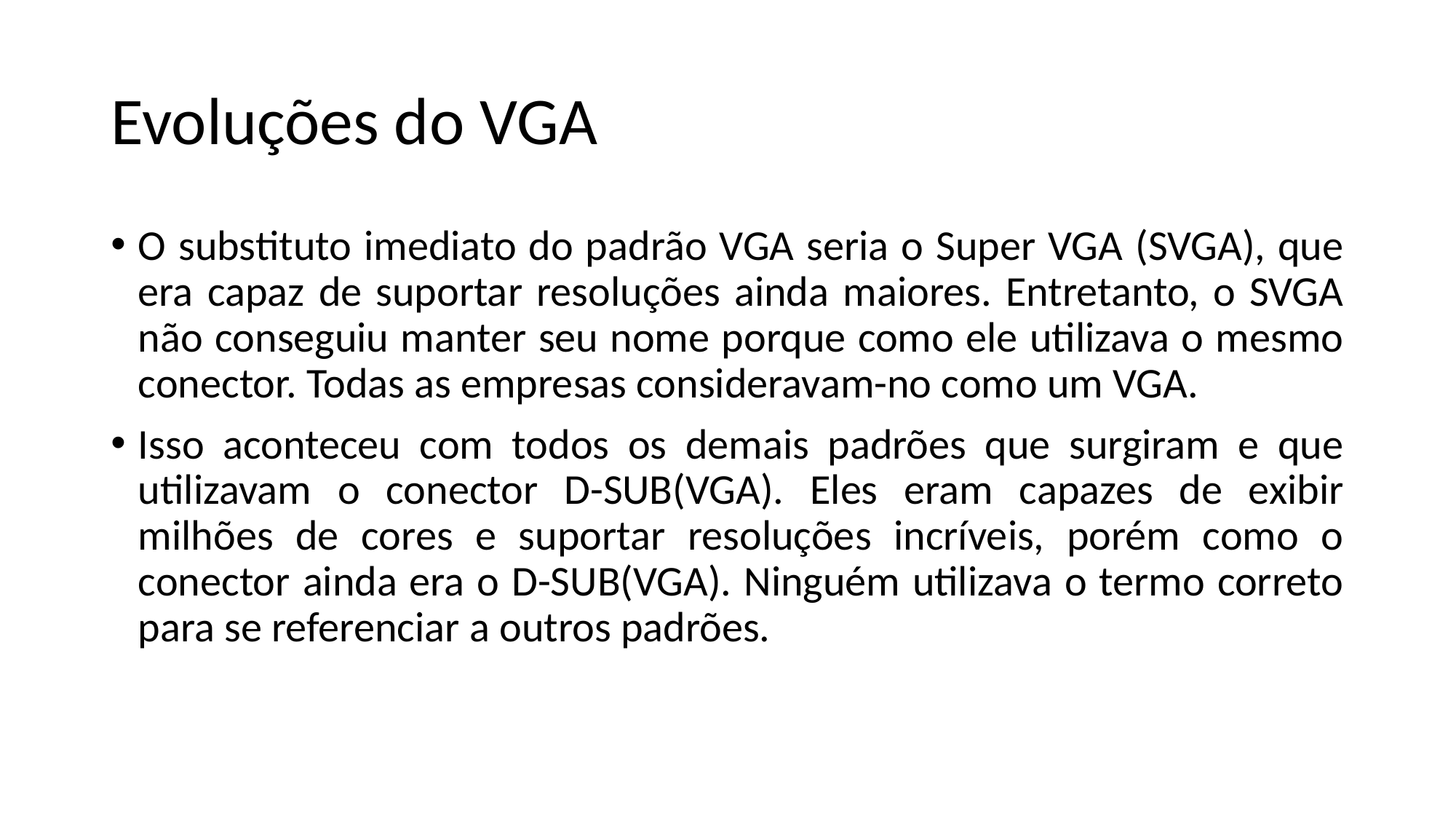

# Evoluções do VGA
O substituto imediato do padrão VGA seria o Super VGA (SVGA), que era capaz de suportar resoluções ainda maiores. Entretanto, o SVGA não conseguiu manter seu nome porque como ele utilizava o mesmo conector. Todas as empresas consideravam-no como um VGA.
Isso aconteceu com todos os demais padrões que surgiram e que utilizavam o conector D-SUB(VGA). Eles eram capazes de exibir milhões de cores e suportar resoluções incríveis, porém como o conector ainda era o D-SUB(VGA). Ninguém utilizava o termo correto para se referenciar a outros padrões.